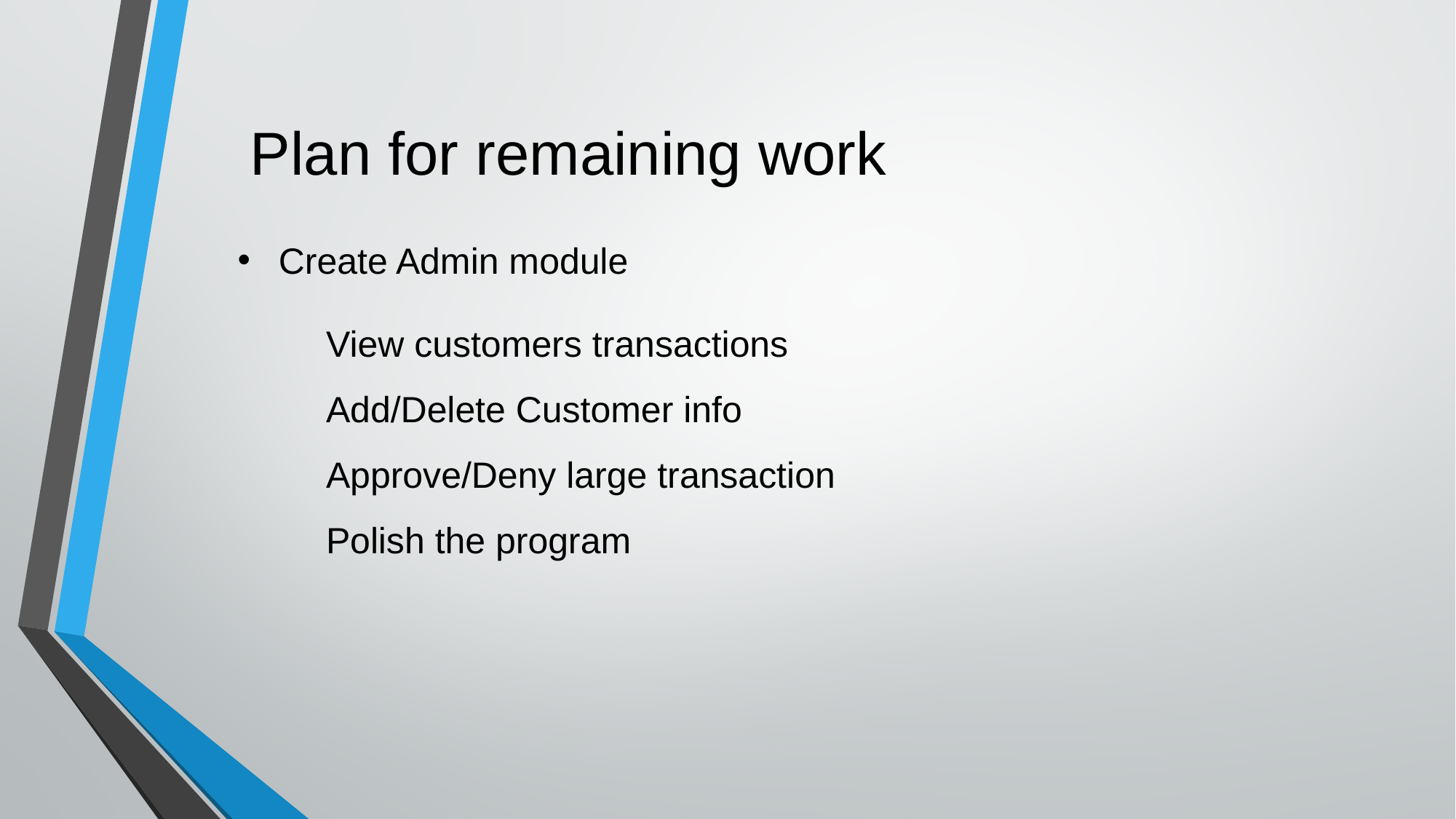

# Plan for remaining work
Create Admin module

View customers transactions
Add/Delete Customer info
Approve/Deny large transaction
Polish the program